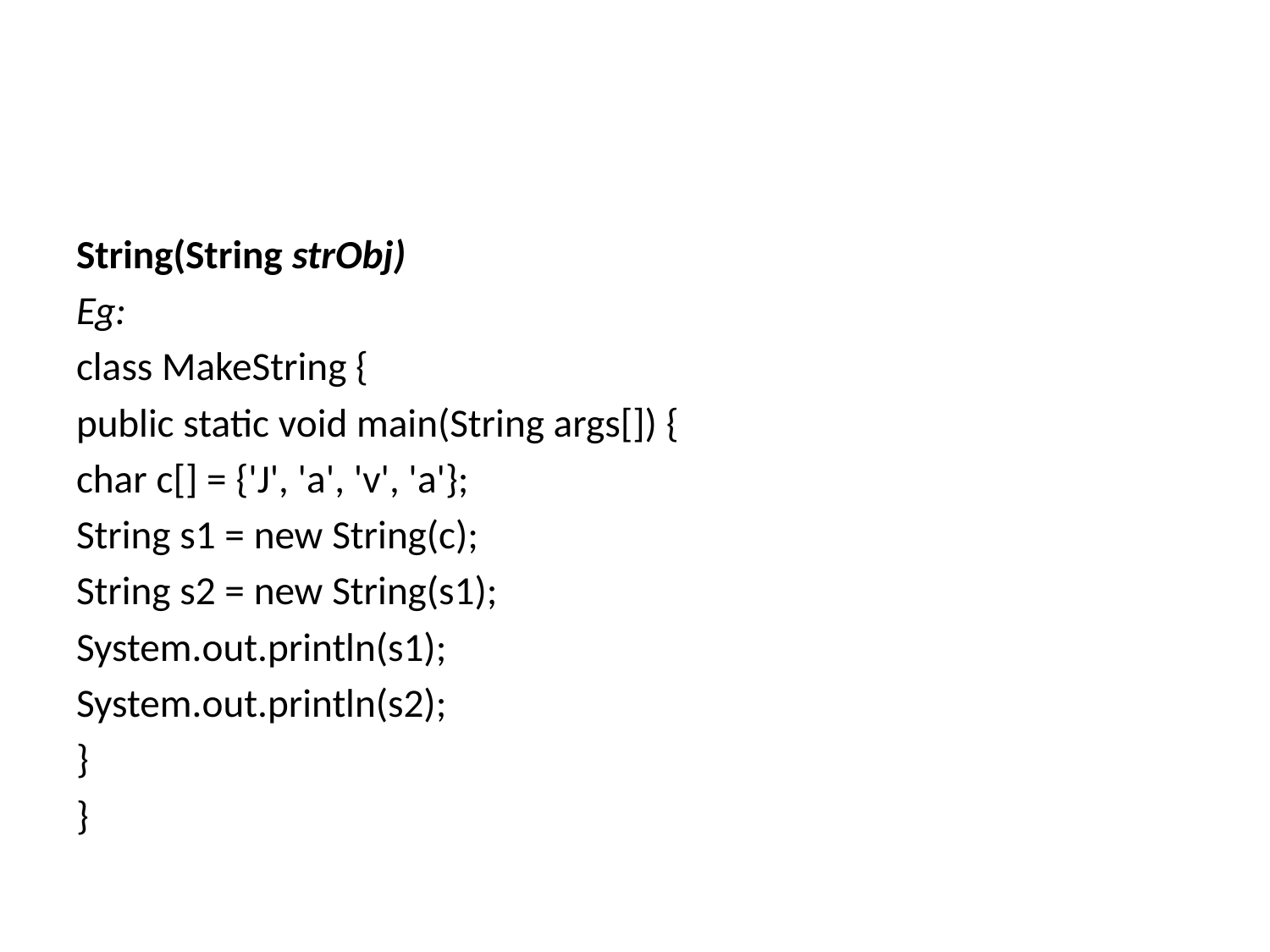

#
String(String strObj)
Eg:
class MakeString {
public static void main(String args[]) {
char c[] = {'J', 'a', 'v', 'a'};
String s1 = new String(c);
String s2 = new String(s1);
System.out.println(s1);
System.out.println(s2);
}
}